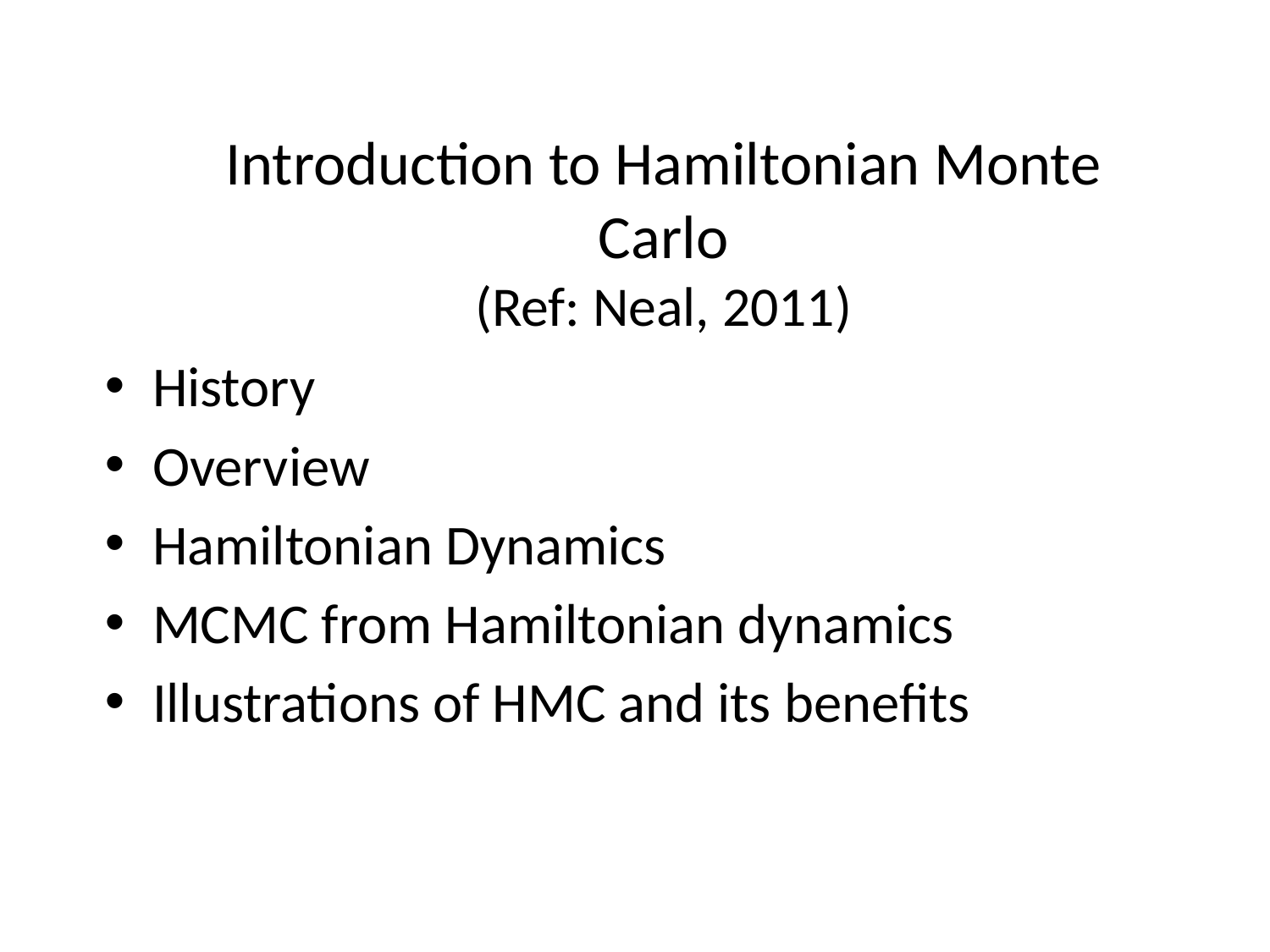

# Introduction to Hamiltonian Monte Carlo (Ref: Neal, 2011)
History
Overview
Hamiltonian Dynamics
MCMC from Hamiltonian dynamics
Illustrations of HMC and its benefits